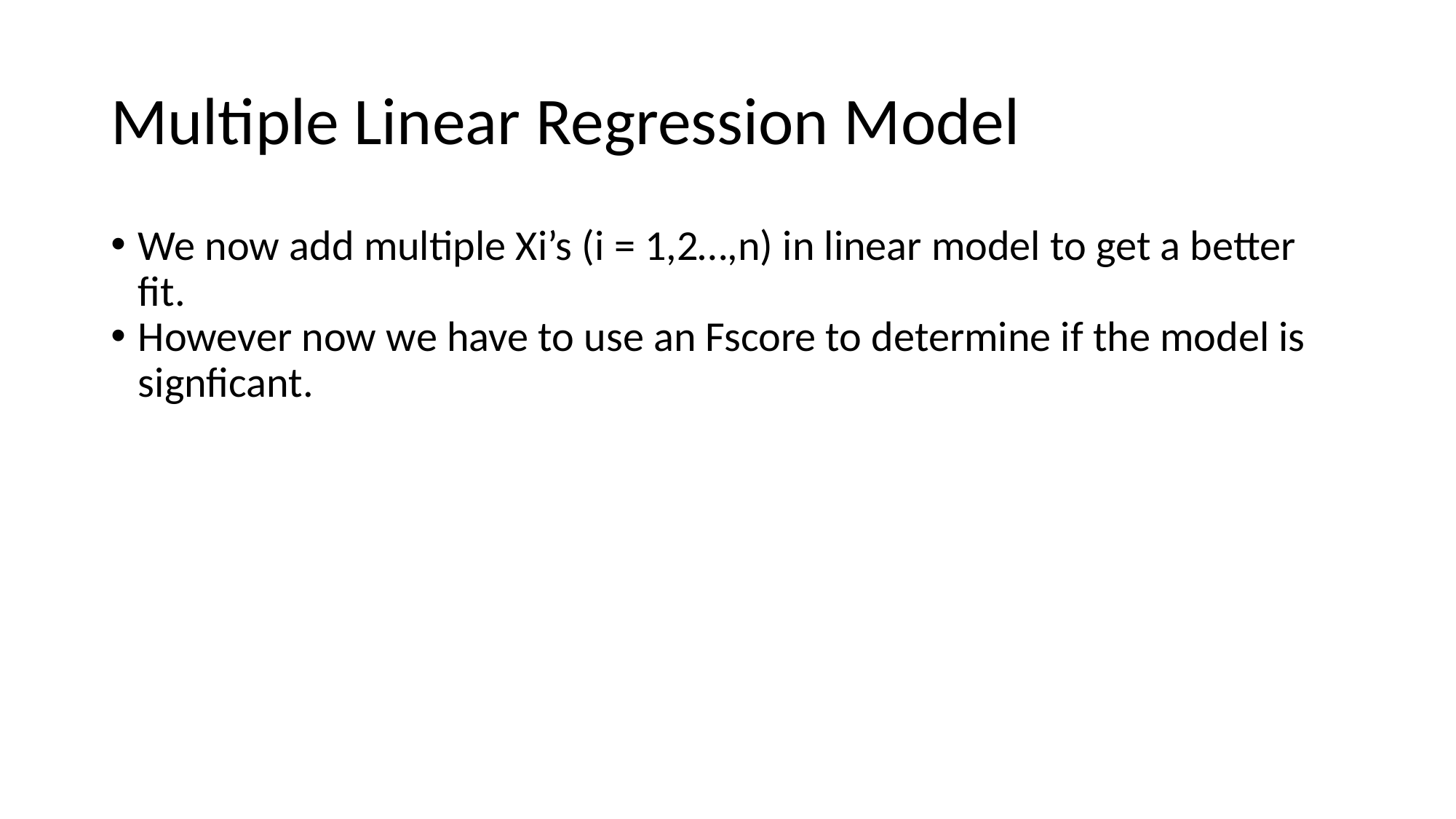

# Multiple Linear Regression Model
We now add multiple Xi’s (i = 1,2…,n) in linear model to get a better     fit.
However now we have to use an Fscore to determine if the model is signficant.